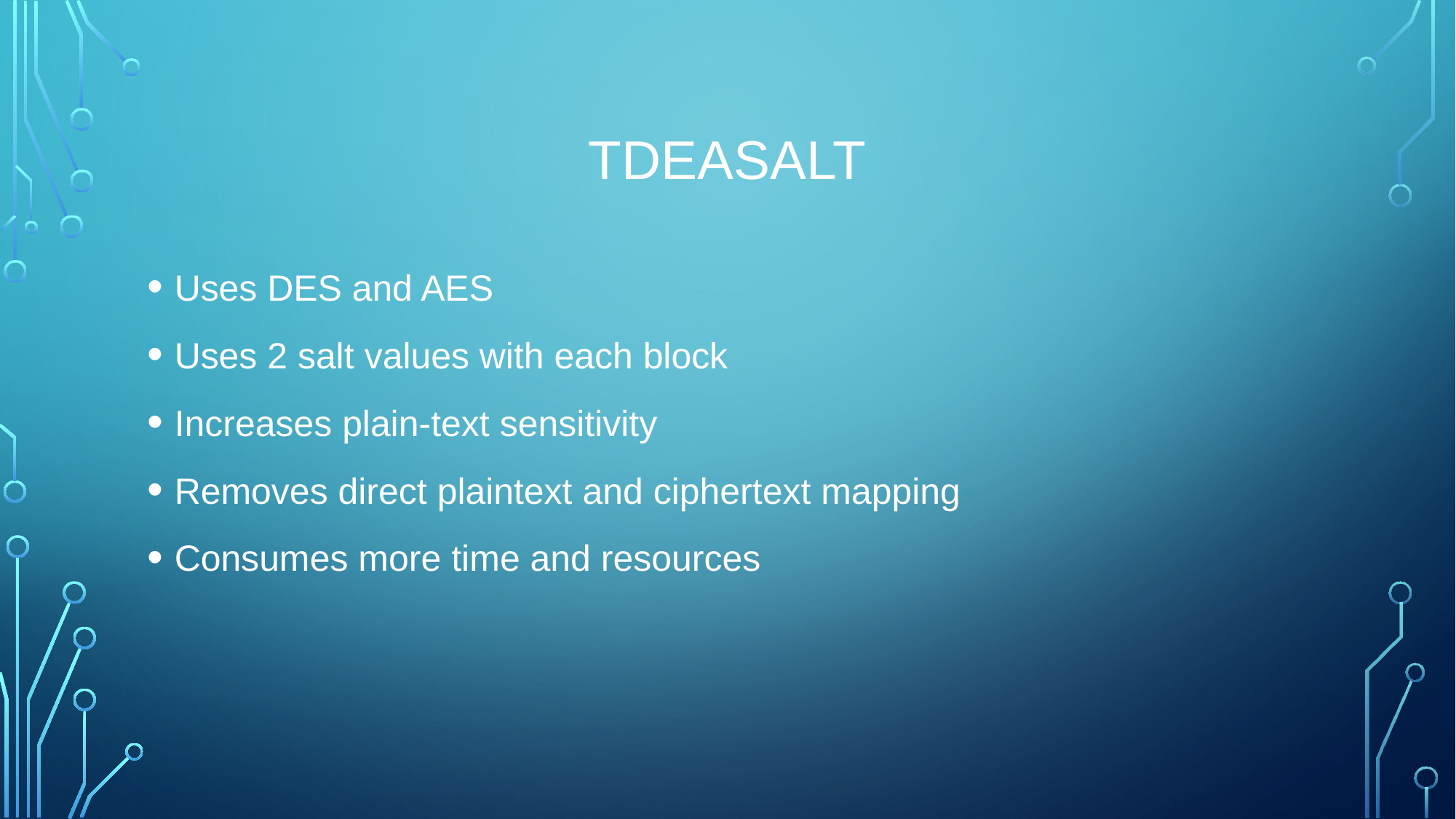

# TDEASalt
Uses DES and AES
Uses 2 salt values with each block
Increases plain-text sensitivity
Removes direct plaintext and ciphertext mapping
Consumes more time and resources